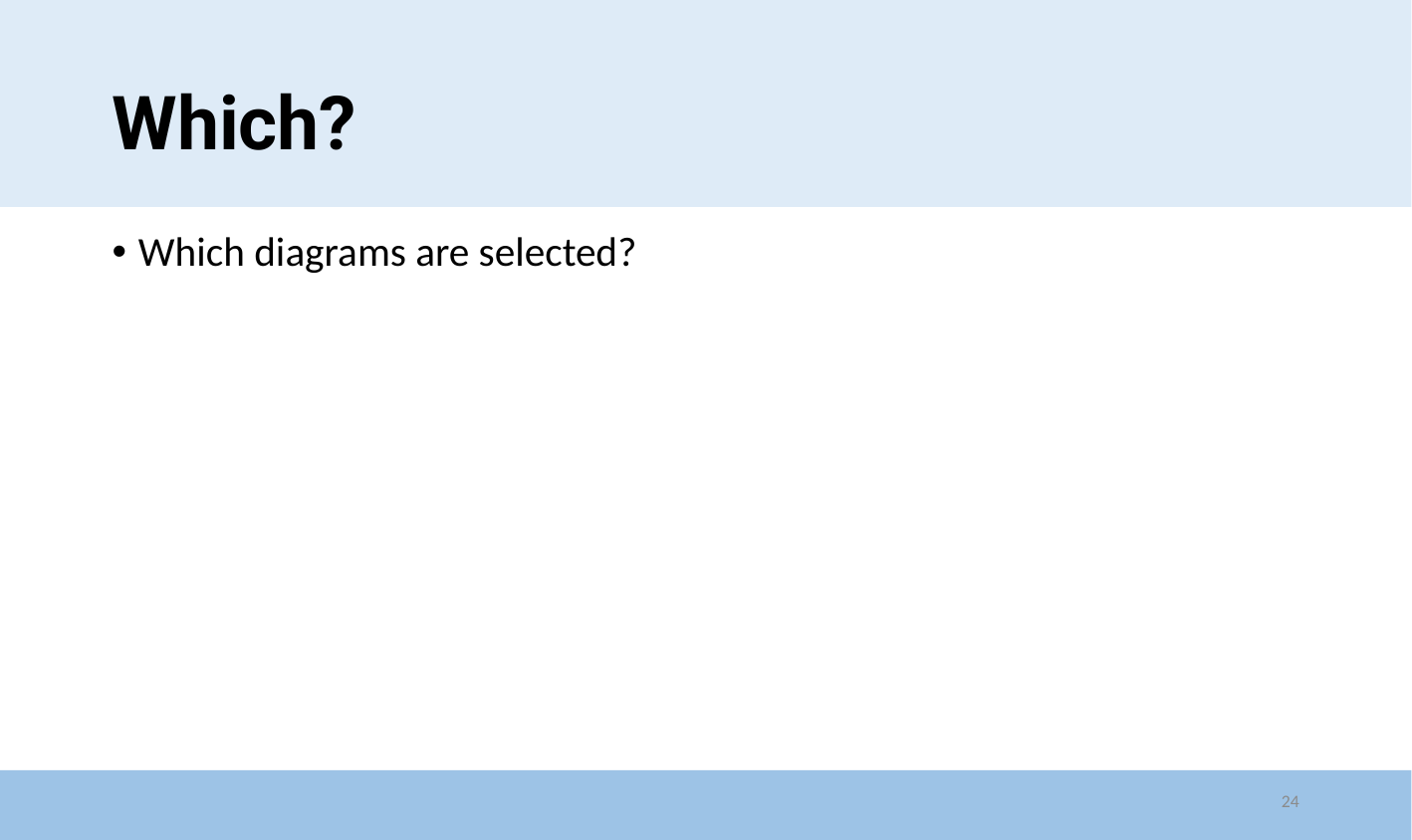

# Which?
Which diagrams are selected?
24